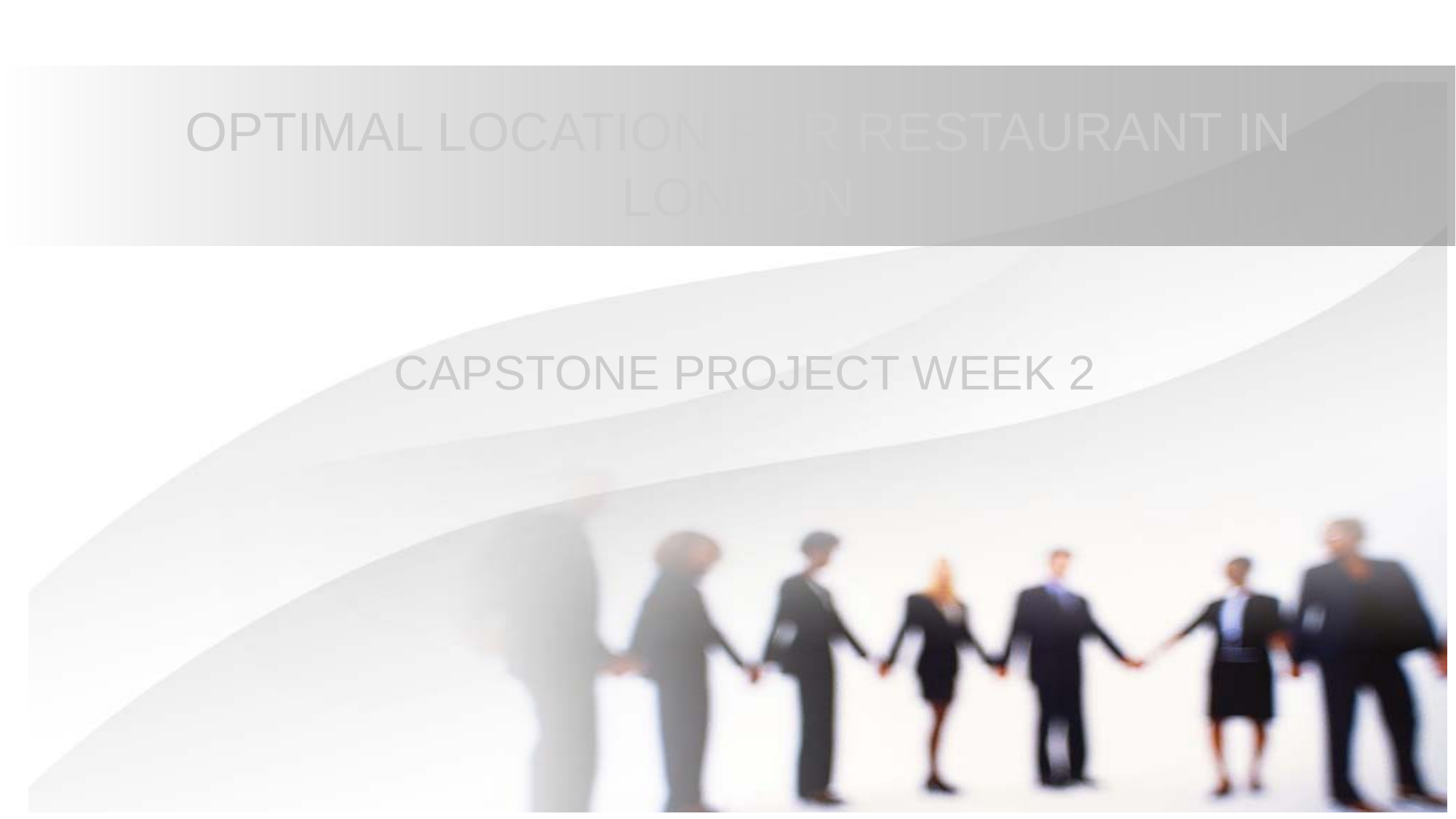

# OPTIMAL LOCATION FOR RESTAURANT IN LONDON
CAPSTONE PROJECT WEEK 2